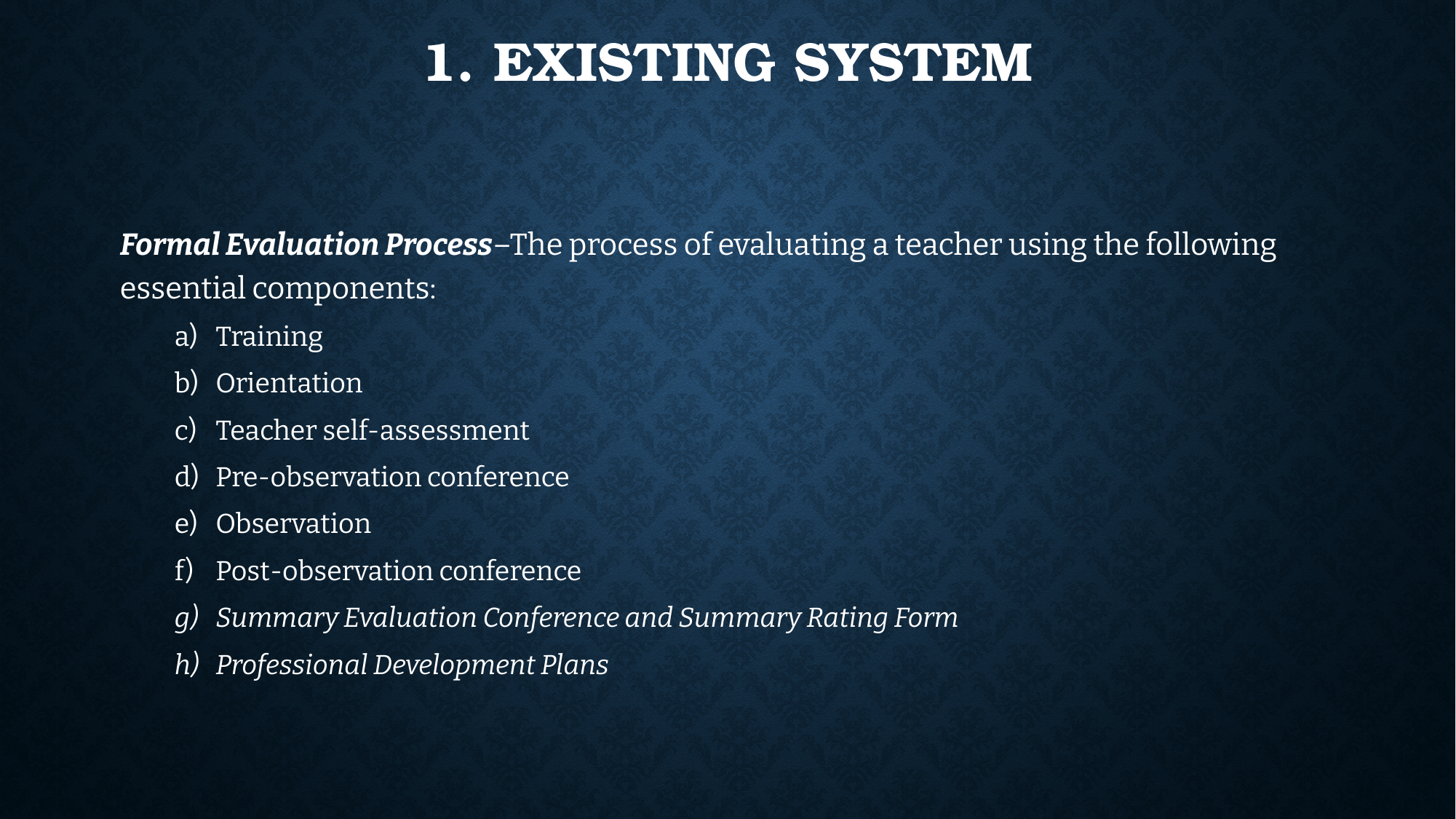

# 1. Existing system
Formal Evaluation Process–The process of evaluating a teacher using the following essential components:
Training
Orientation
Teacher self-assessment
Pre-observation conference
Observation
Post-observation conference
Summary Evaluation Conference and Summary Rating Form
Professional Development Plans